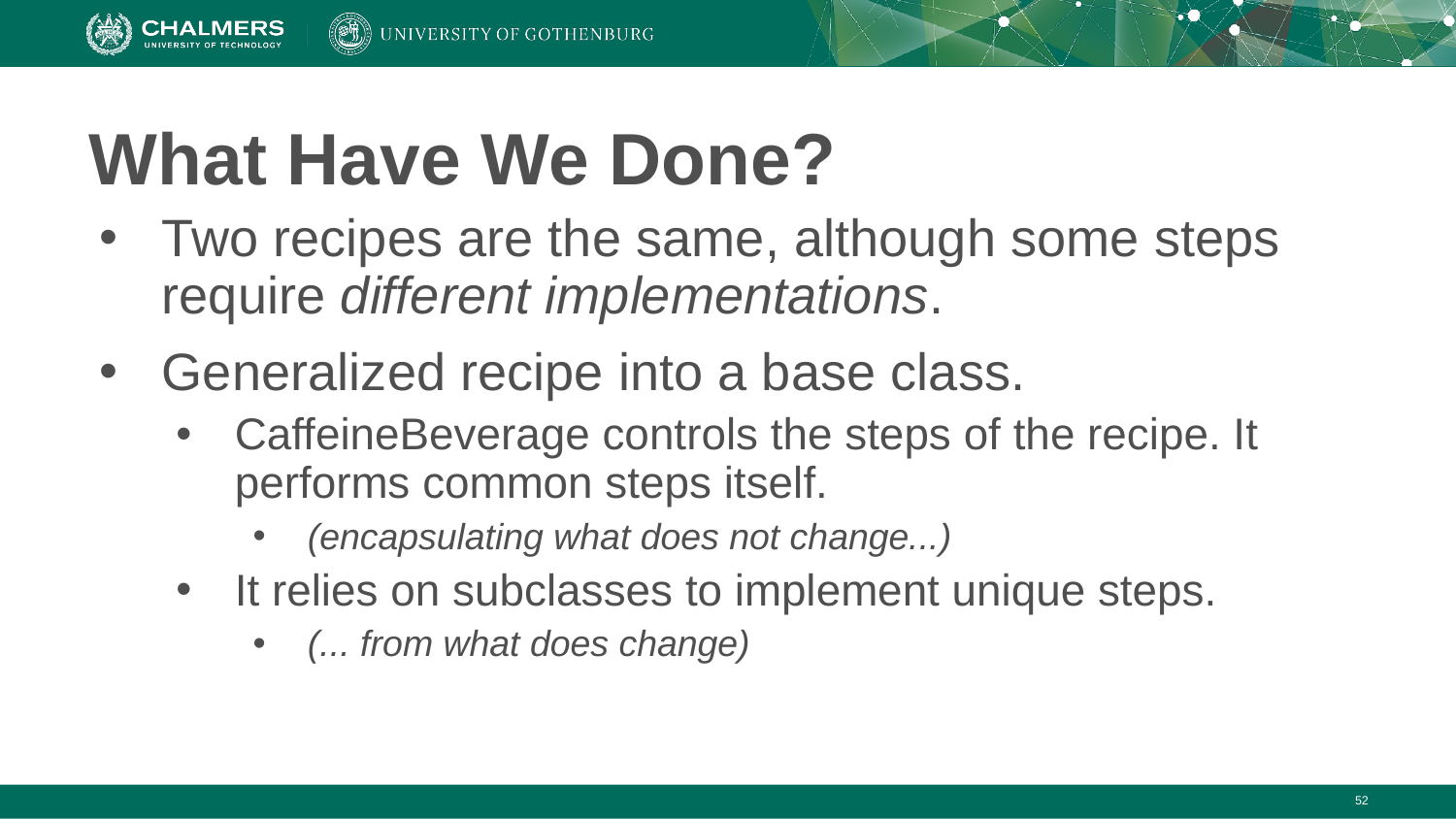

# What Have We Done?
Two recipes are the same, although some steps require different implementations.
Generalized recipe into a base class.
CaffeineBeverage controls the steps of the recipe. It performs common steps itself.
(encapsulating what does not change...)
It relies on subclasses to implement unique steps.
(... from what does change)
52